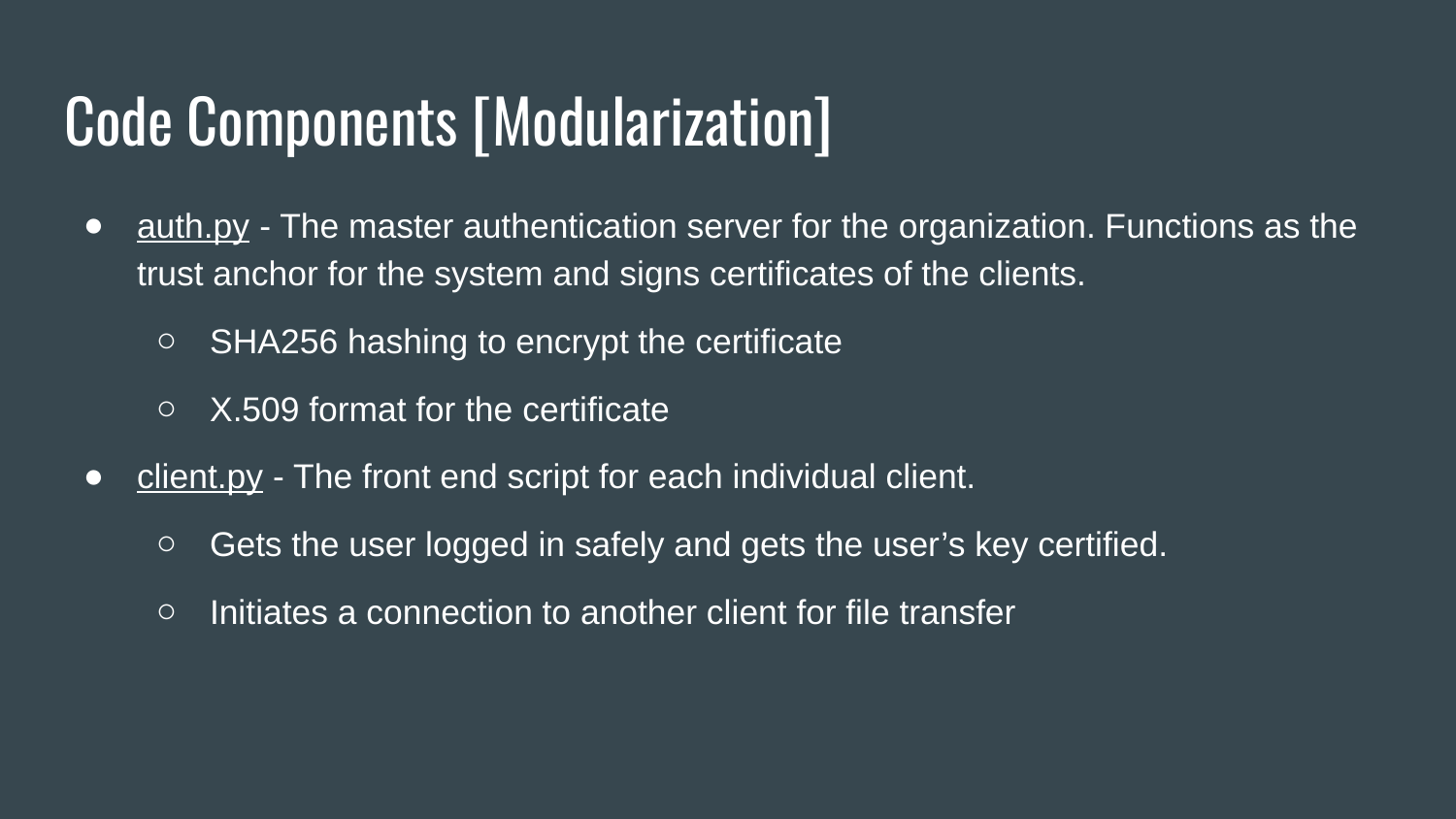

# Code Components [Modularization]

auth.py - The master authentication server for the organization. Functions as the trust anchor for the system and signs certificates of the clients.
SHA256 hashing to encrypt the certificate
X.509 format for the certificate
client.py - The front end script for each individual client.
Gets the user logged in safely and gets the user’s key certified.
Initiates a connection to another client for file transfer